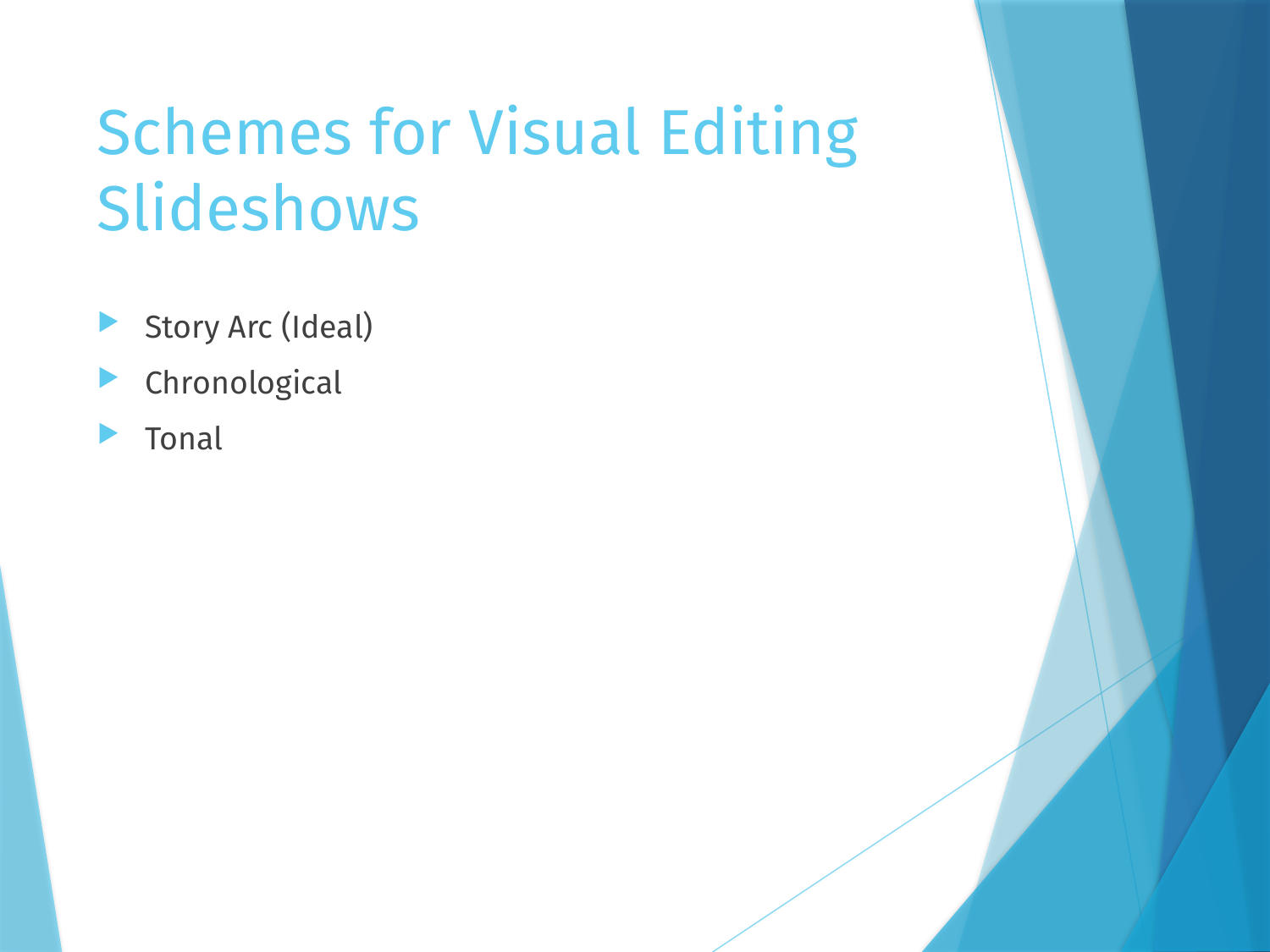

# Schemes for Visual Editing Slideshows
Story Arc (Ideal)
Chronological
Tonal